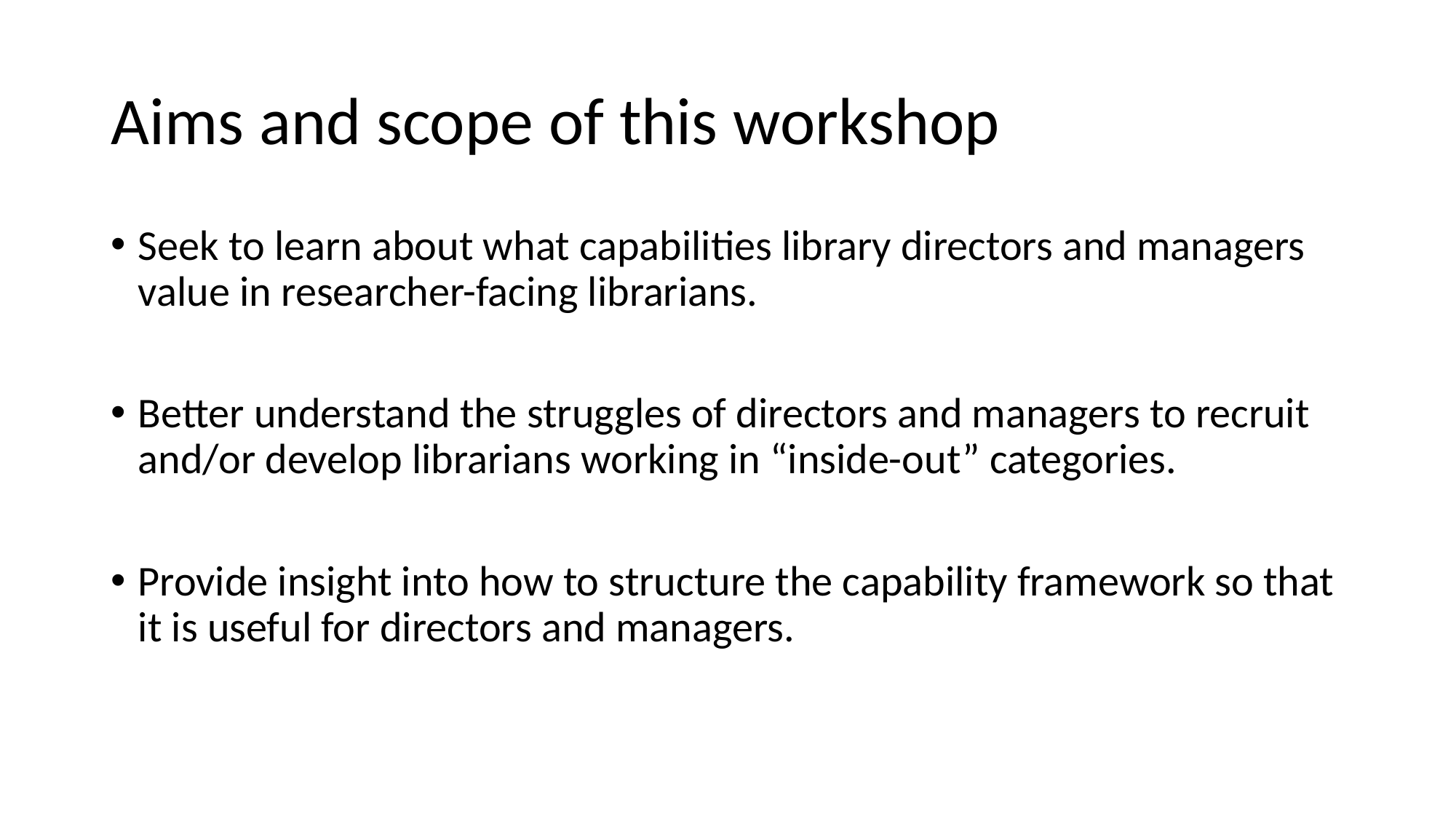

# Aims and scope of this workshop
Seek to learn about what capabilities library directors and managers value in researcher-facing librarians.

Better understand the struggles of directors and managers to recruit and/or develop librarians working in “inside-out” categories.

Provide insight into how to structure the capability framework so that it is useful for directors and managers.